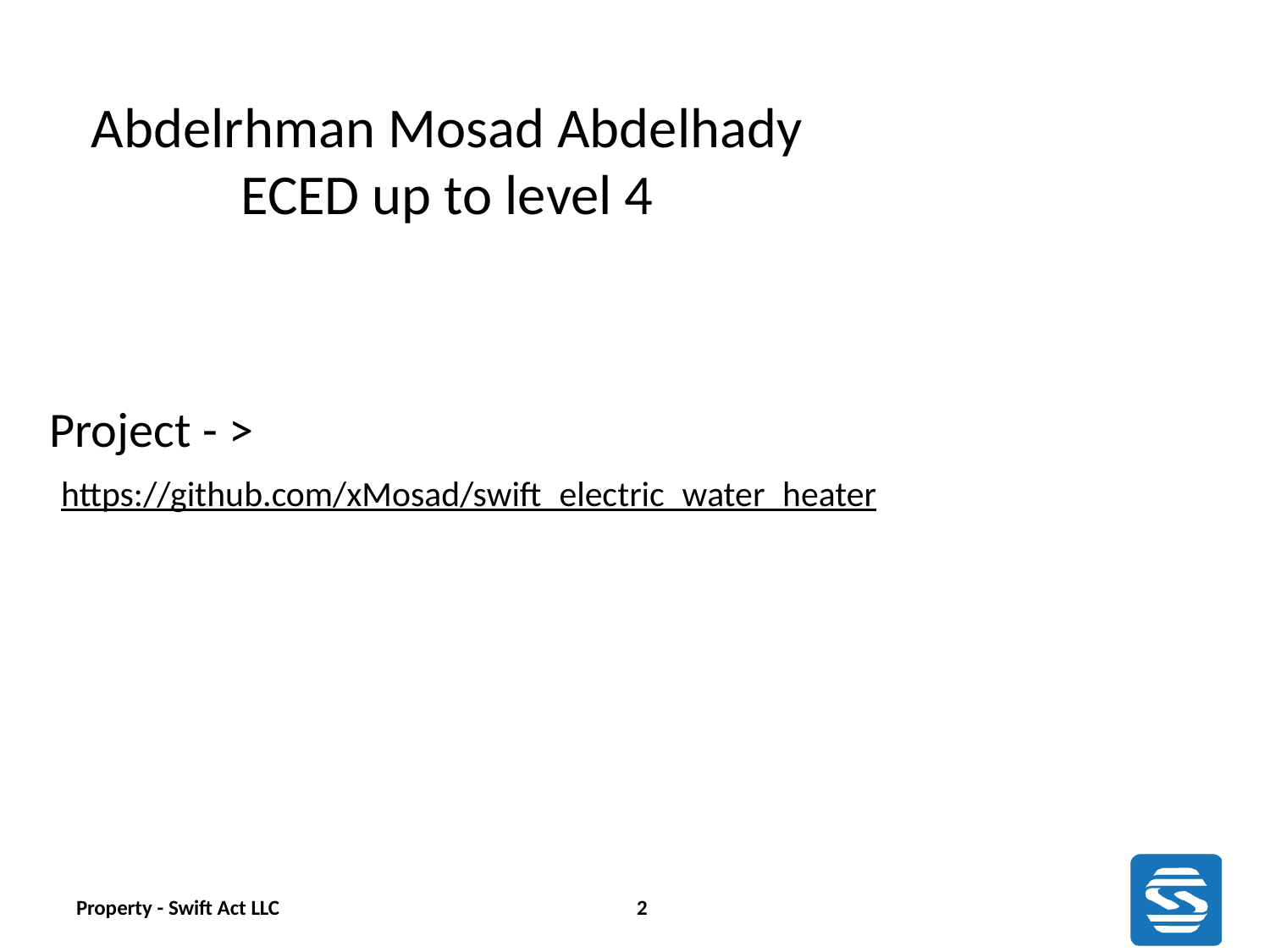

Abdelrhman Mosad Abdelhady
ECED up to level 4
Project - >
 https://github.com/xMosad/swift_electric_water_heater
Property - Swift Act LLC
2